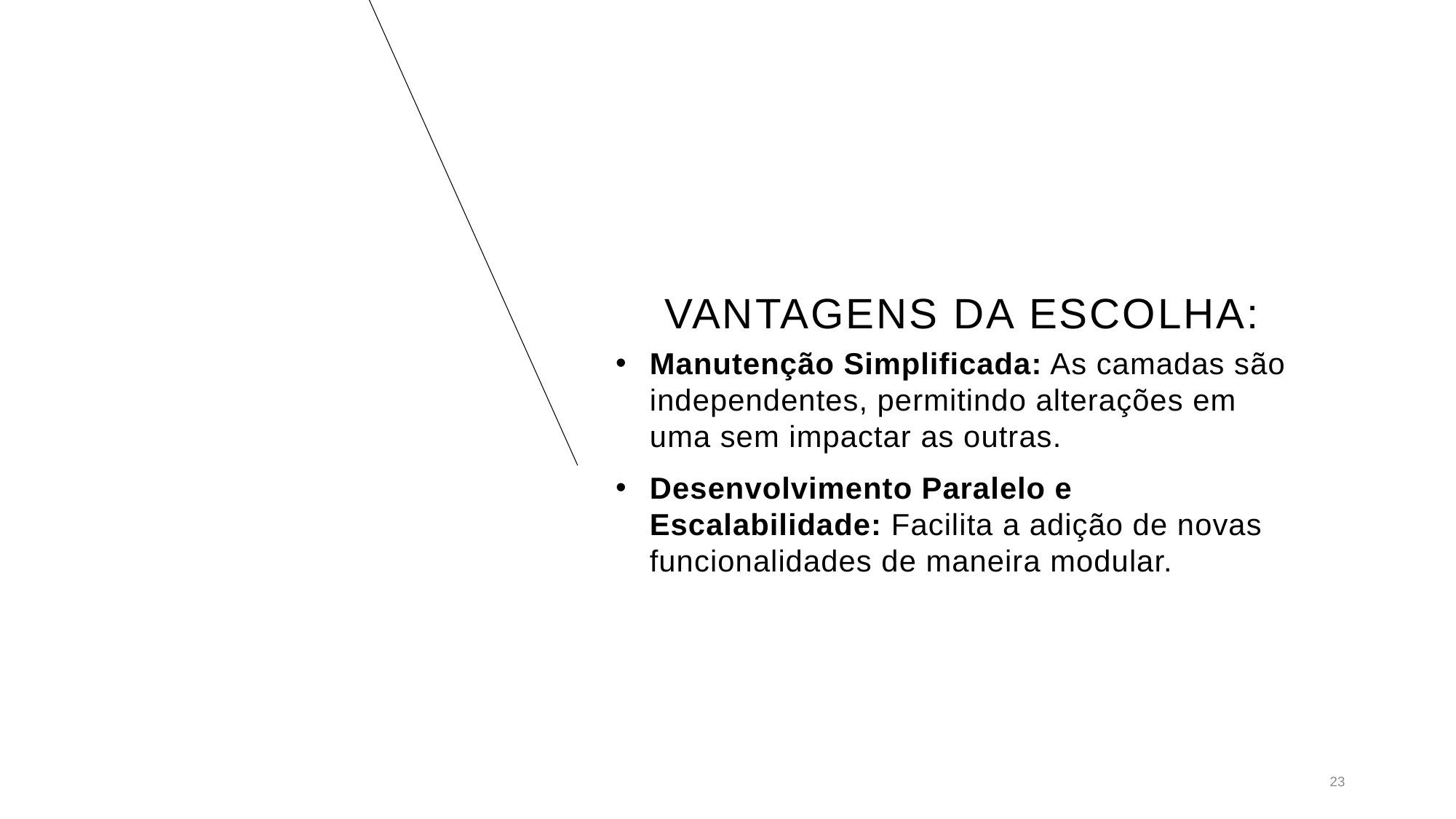

# Vantagens da Escolha:
Manutenção Simplificada: As camadas são independentes, permitindo alterações em uma sem impactar as outras.
Desenvolvimento Paralelo e Escalabilidade: Facilita a adição de novas funcionalidades de maneira modular.

23